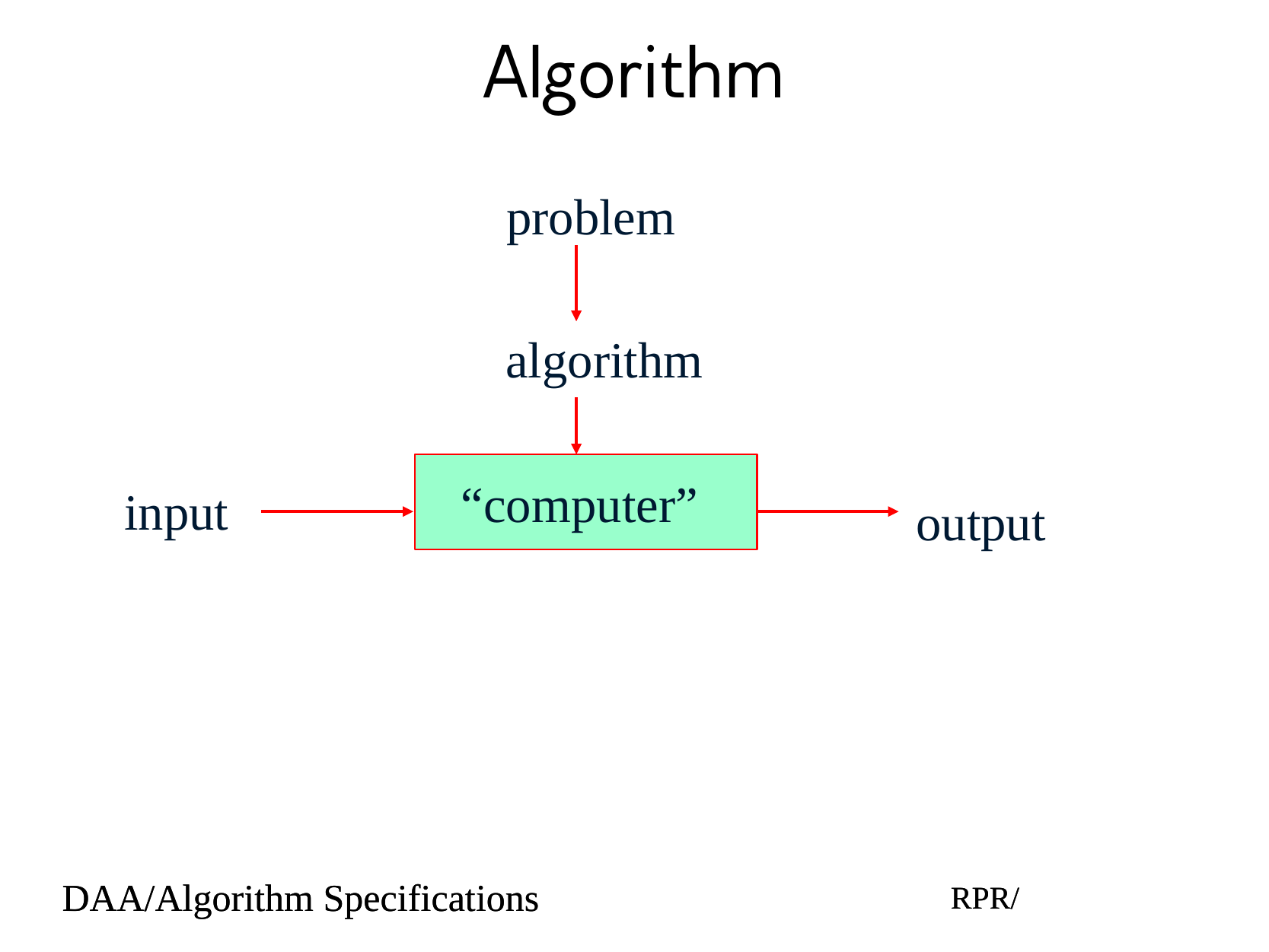

# Algorithm
problem

algorithm

“computer”
input
output

DAA/Algorithm Specifications
RPR/
7